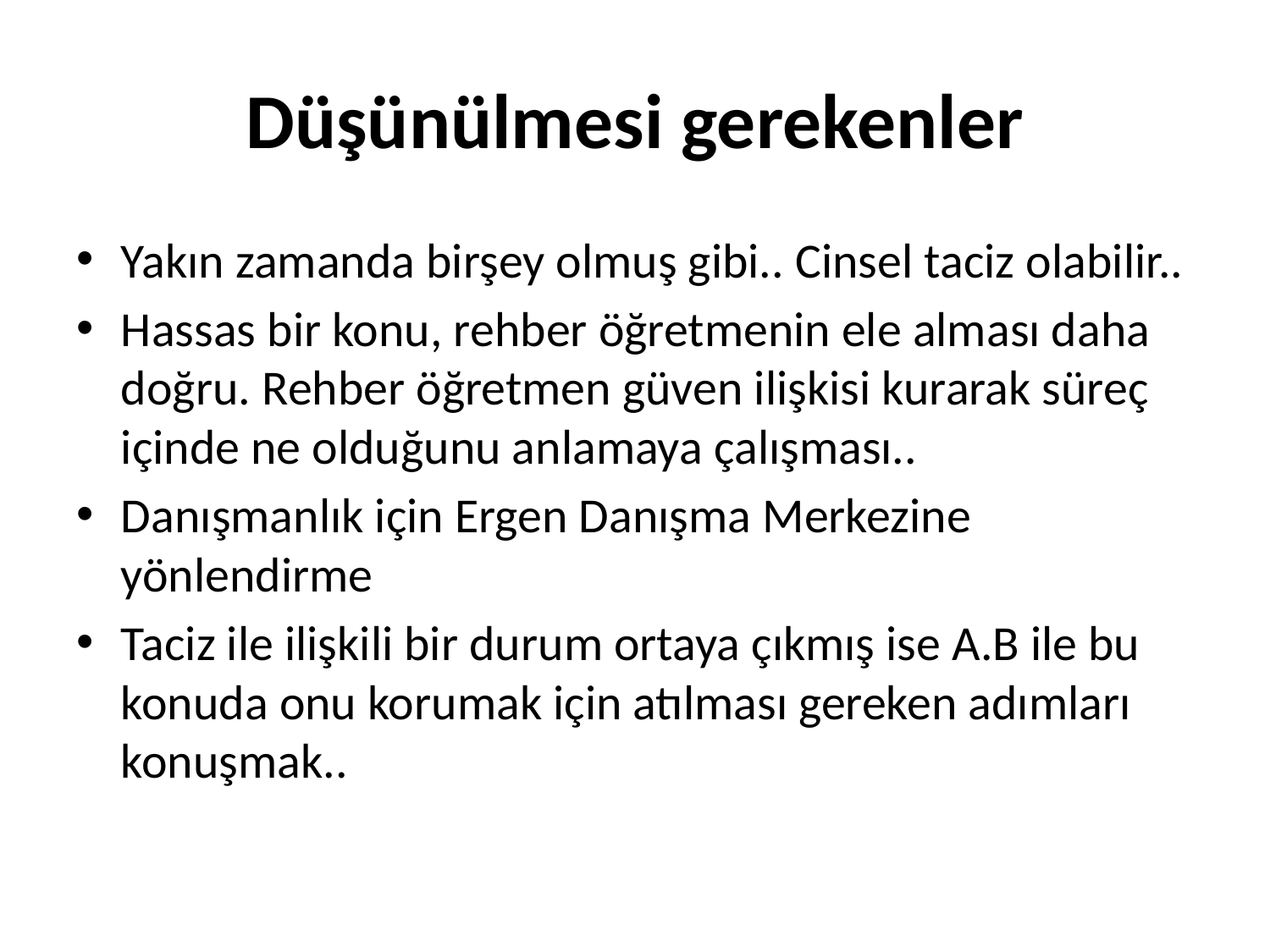

# Düşünülmesi gerekenler
Yakın zamanda birşey olmuş gibi.. Cinsel taciz olabilir..
Hassas bir konu, rehber öğretmenin ele alması daha doğru. Rehber öğretmen güven ilişkisi kurarak süreç içinde ne olduğunu anlamaya çalışması..
Danışmanlık için Ergen Danışma Merkezine yönlendirme
Taciz ile ilişkili bir durum ortaya çıkmış ise A.B ile bu konuda onu korumak için atılması gereken adımları konuşmak..